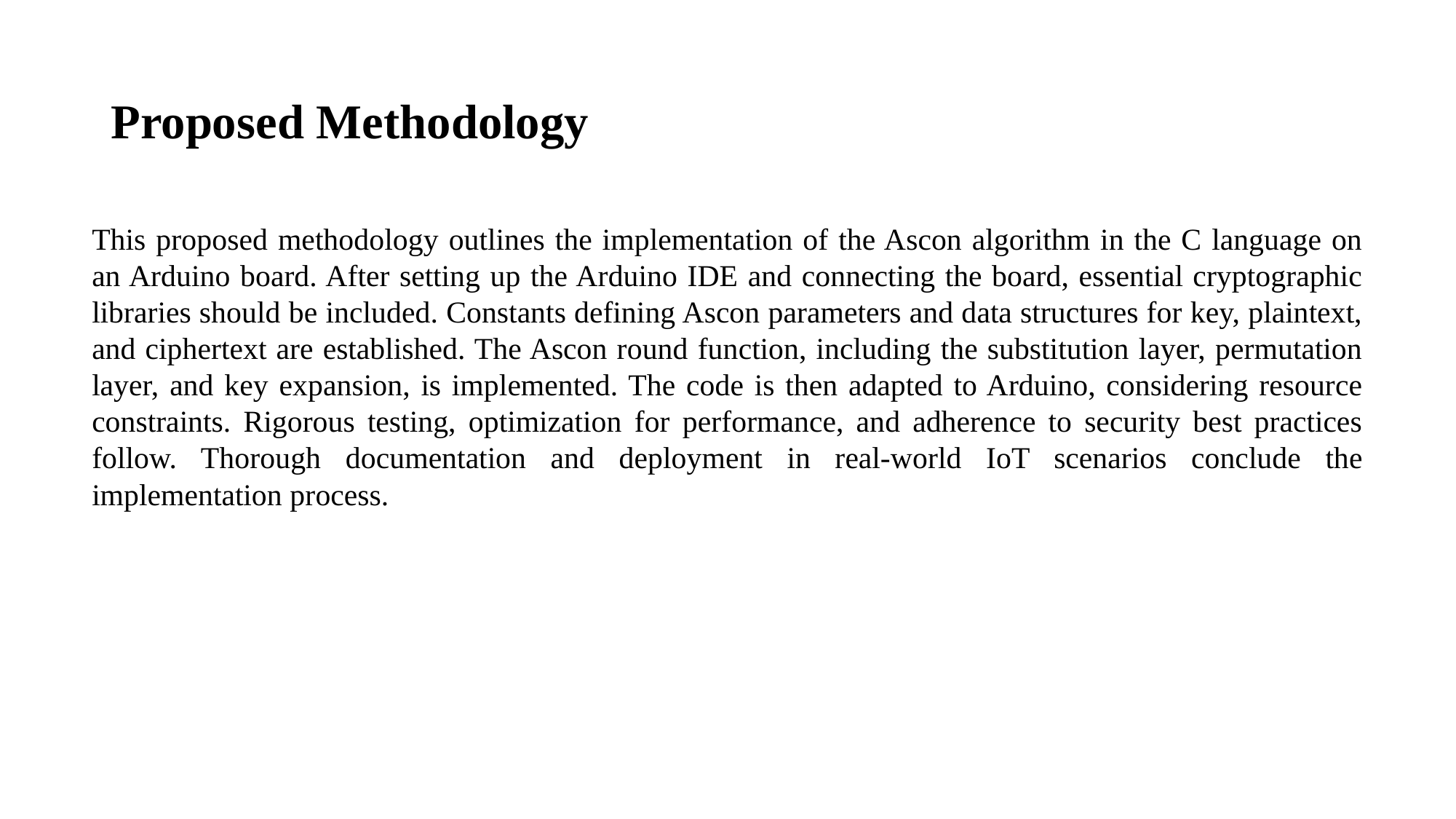

# Proposed Methodology
This proposed methodology outlines the implementation of the Ascon algorithm in the C language on an Arduino board. After setting up the Arduino IDE and connecting the board, essential cryptographic libraries should be included. Constants defining Ascon parameters and data structures for key, plaintext, and ciphertext are established. The Ascon round function, including the substitution layer, permutation layer, and key expansion, is implemented. The code is then adapted to Arduino, considering resource constraints. Rigorous testing, optimization for performance, and adherence to security best practices follow. Thorough documentation and deployment in real-world IoT scenarios conclude the implementation process.